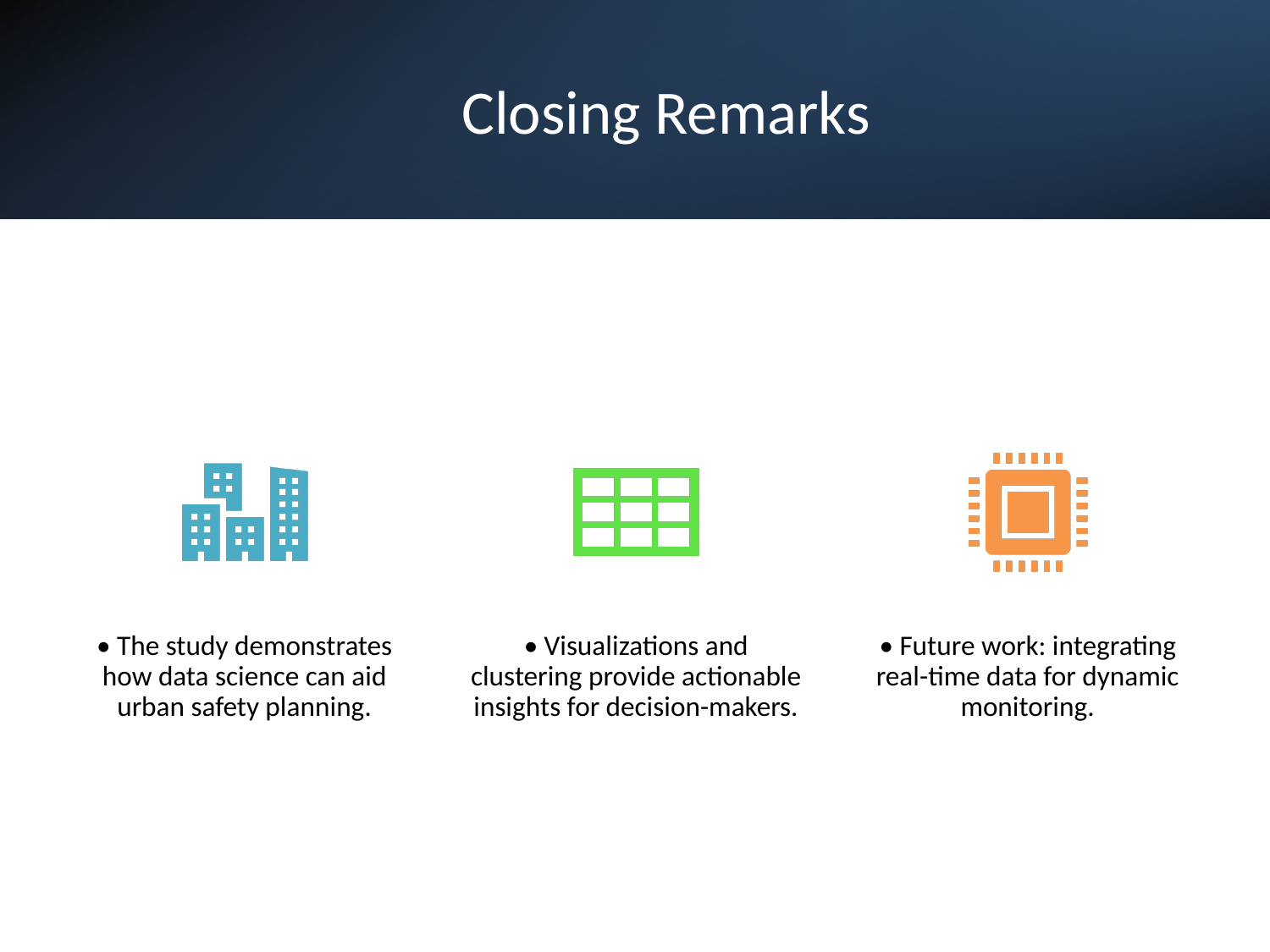

# Closing Remarks
• The study demonstrates how data science can aid urban safety planning.
• Visualizations and clustering provide actionable insights for decision-makers.
• Future work: integrating real-time data for dynamic monitoring.